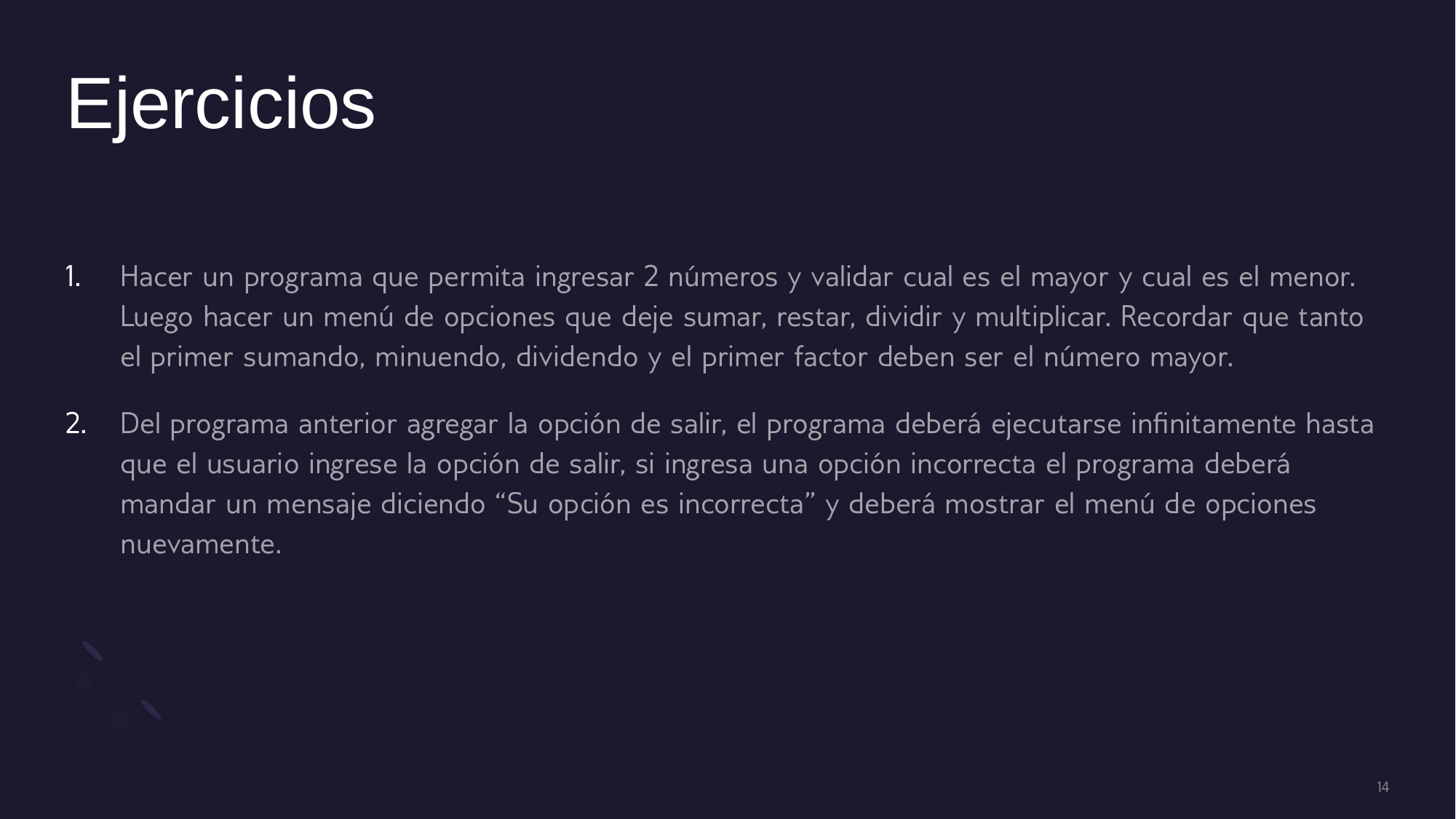

# Ejercicios
Hacer un programa que permita ingresar 2 números y validar cual es el mayor y cual es el menor. Luego hacer un menú de opciones que deje sumar, restar, dividir y multiplicar. Recordar que tanto el primer sumando, minuendo, dividendo y el primer factor deben ser el número mayor.
Del programa anterior agregar la opción de salir, el programa deberá ejecutarse infinitamente hasta que el usuario ingrese la opción de salir, si ingresa una opción incorrecta el programa deberá mandar un mensaje diciendo “Su opción es incorrecta” y deberá mostrar el menú de opciones nuevamente.

14